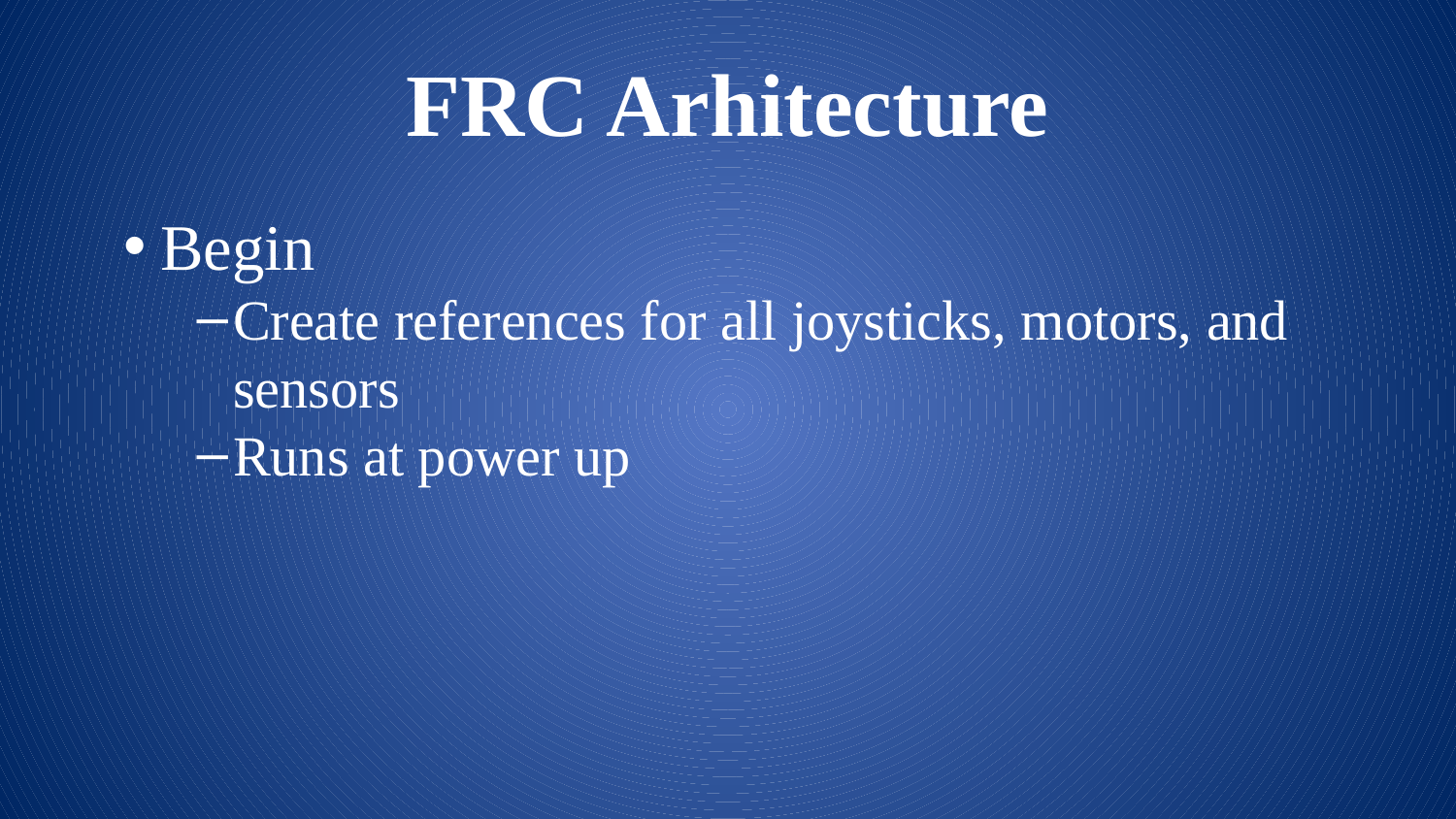

# FRC Arhitecture
Begin
Create references for all joysticks, motors, and sensors
Runs at power up